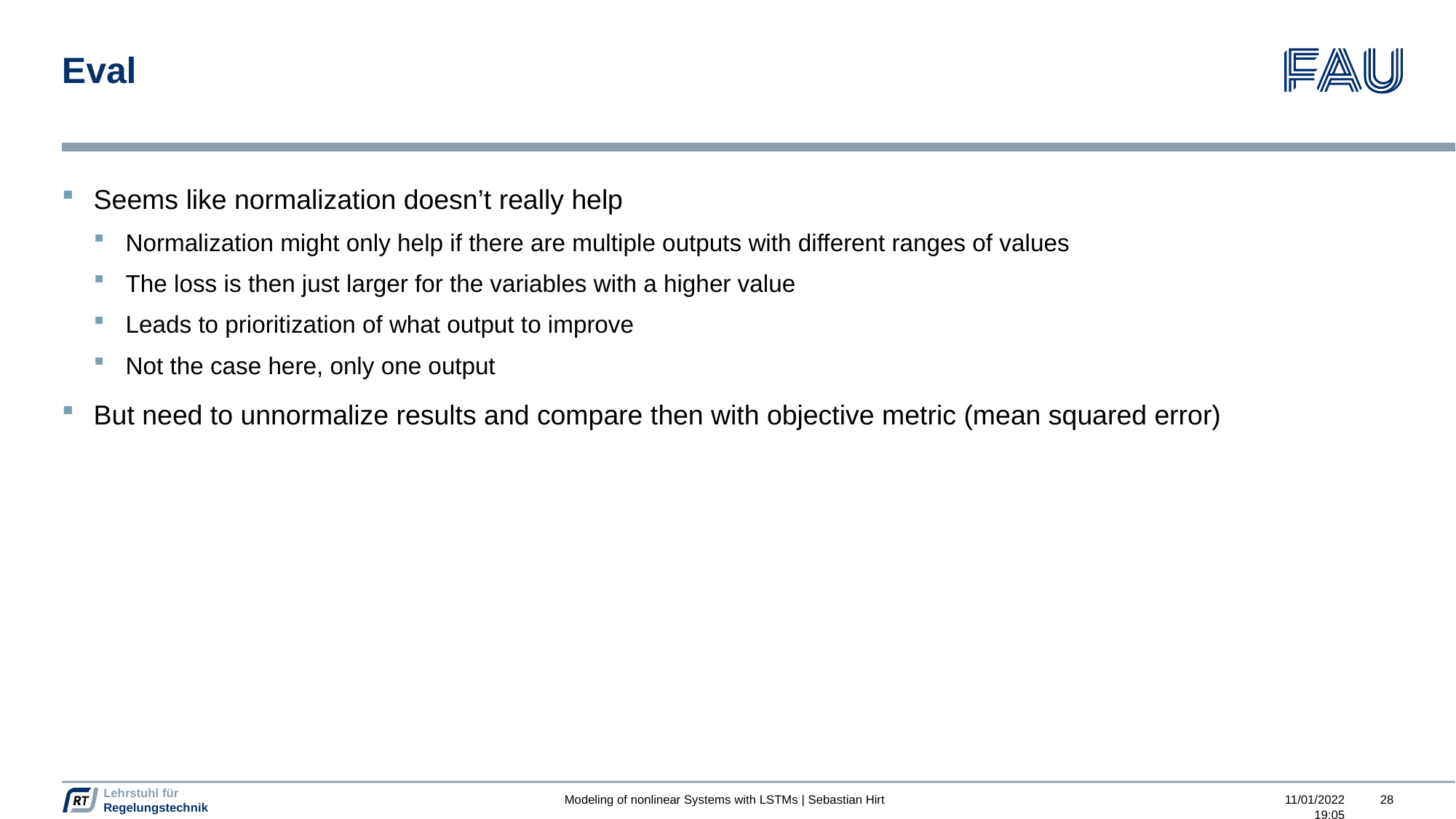

# Eval
Seems like normalization doesn’t really help
Normalization might only help if there are multiple outputs with different ranges of values
The loss is then just larger for the variables with a higher value
Leads to prioritization of what output to improve
Not the case here, only one output
But need to unnormalize results and compare then with objective metric (mean squared error)
Modeling of nonlinear Systems with LSTMs | Sebastian Hirt
11/01/2022 19:05
28